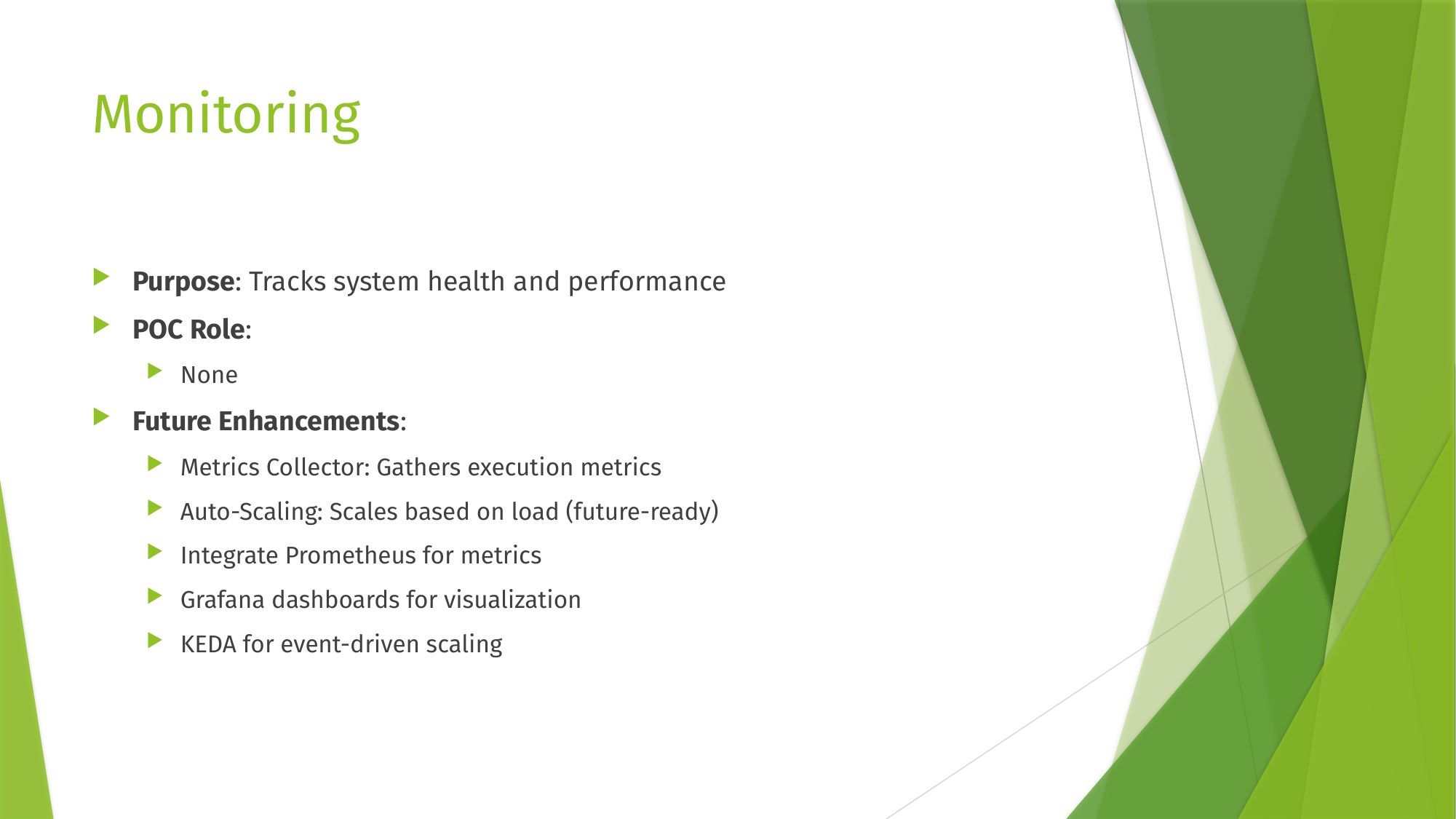

# Monitoring
Purpose: Tracks system health and performance
POC Role:
None
Future Enhancements:
Metrics Collector: Gathers execution metrics
Auto-Scaling: Scales based on load (future-ready)
Integrate Prometheus for metrics
Grafana dashboards for visualization
KEDA for event-driven scaling